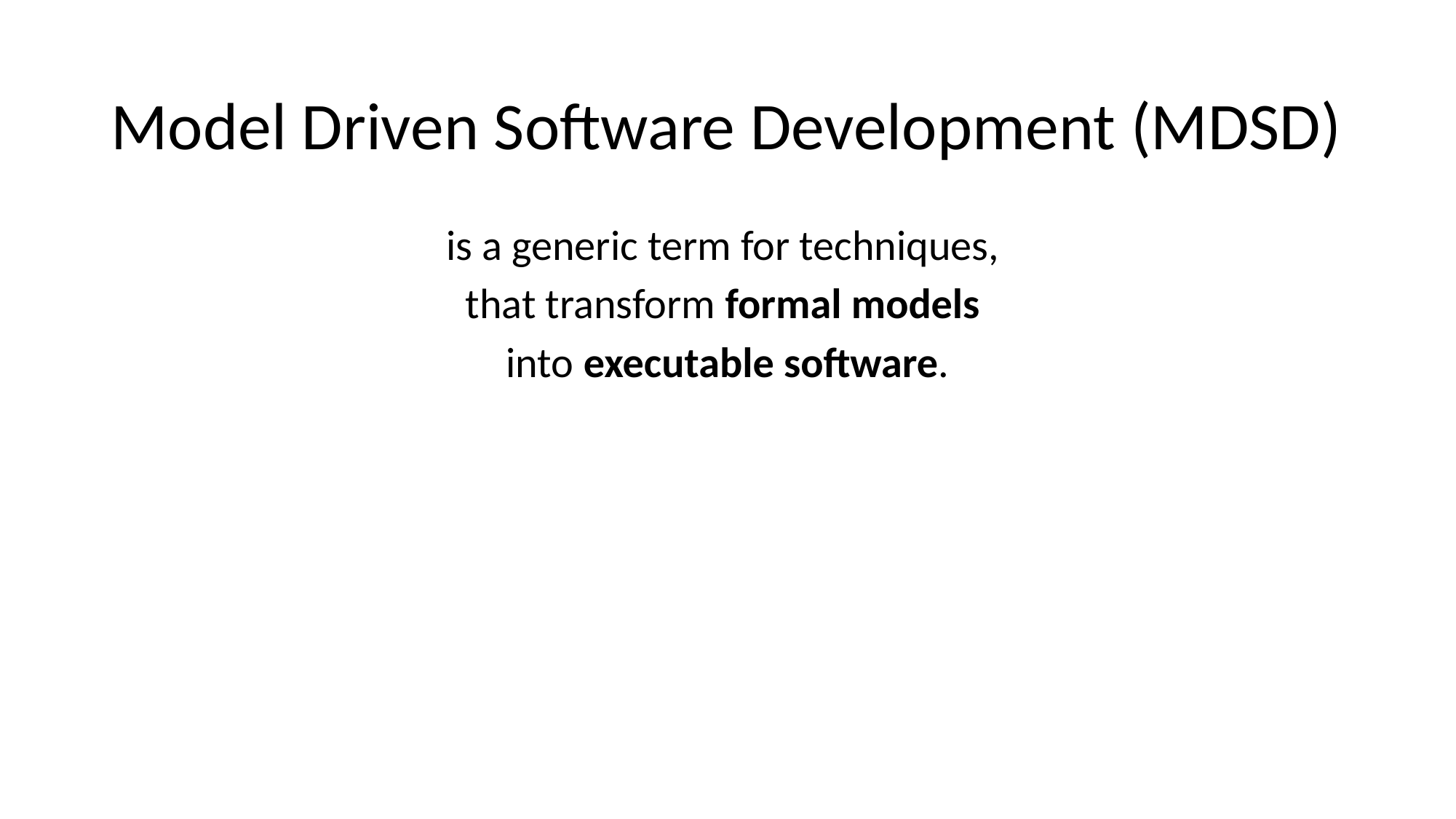

# Model Driven Software Development (MDSD)
is a generic term for techniques,
that transform formal models
into executable software.